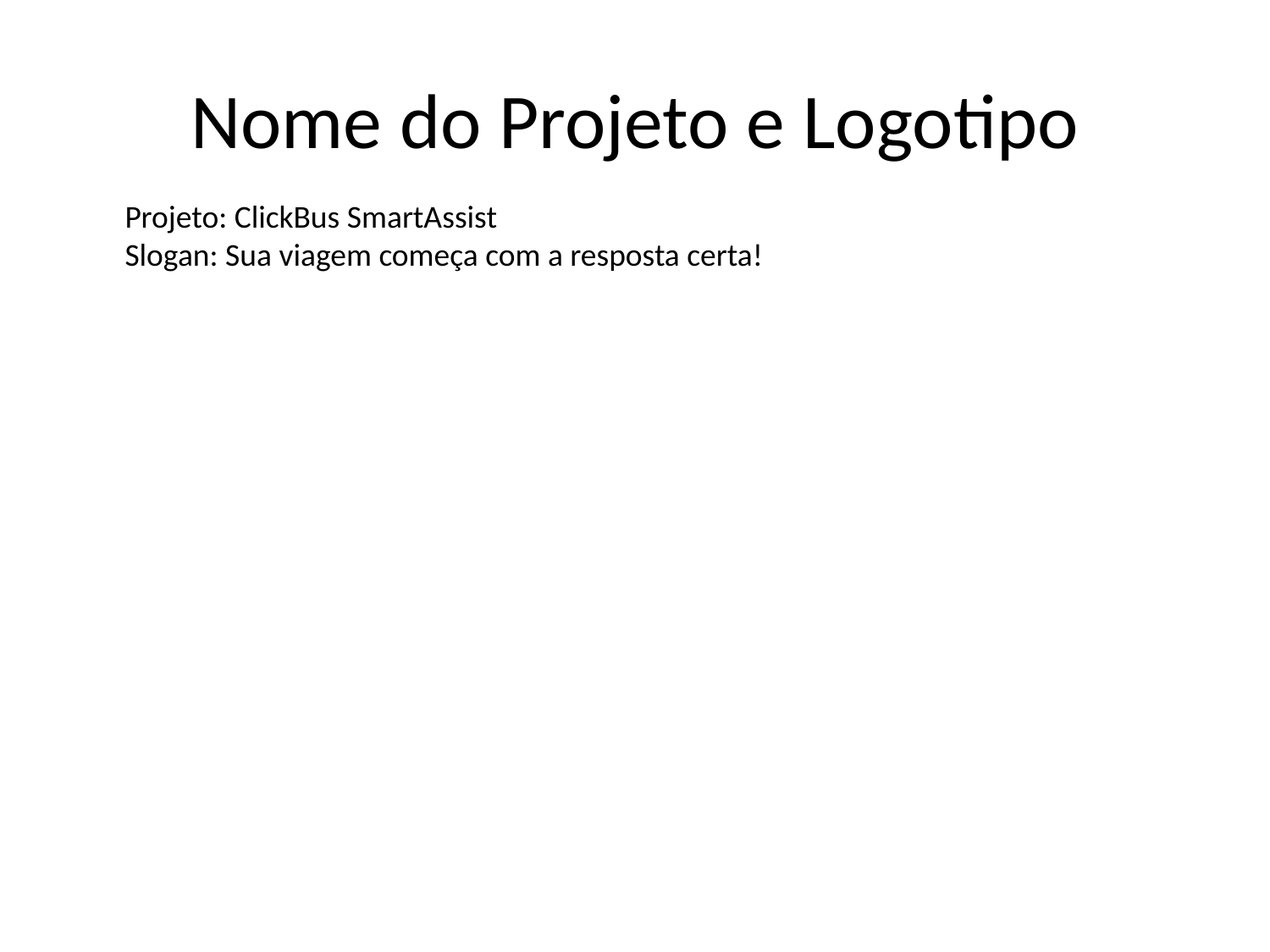

# Nome do Projeto e Logotipo
Projeto: ClickBus SmartAssist
Slogan: Sua viagem começa com a resposta certa!